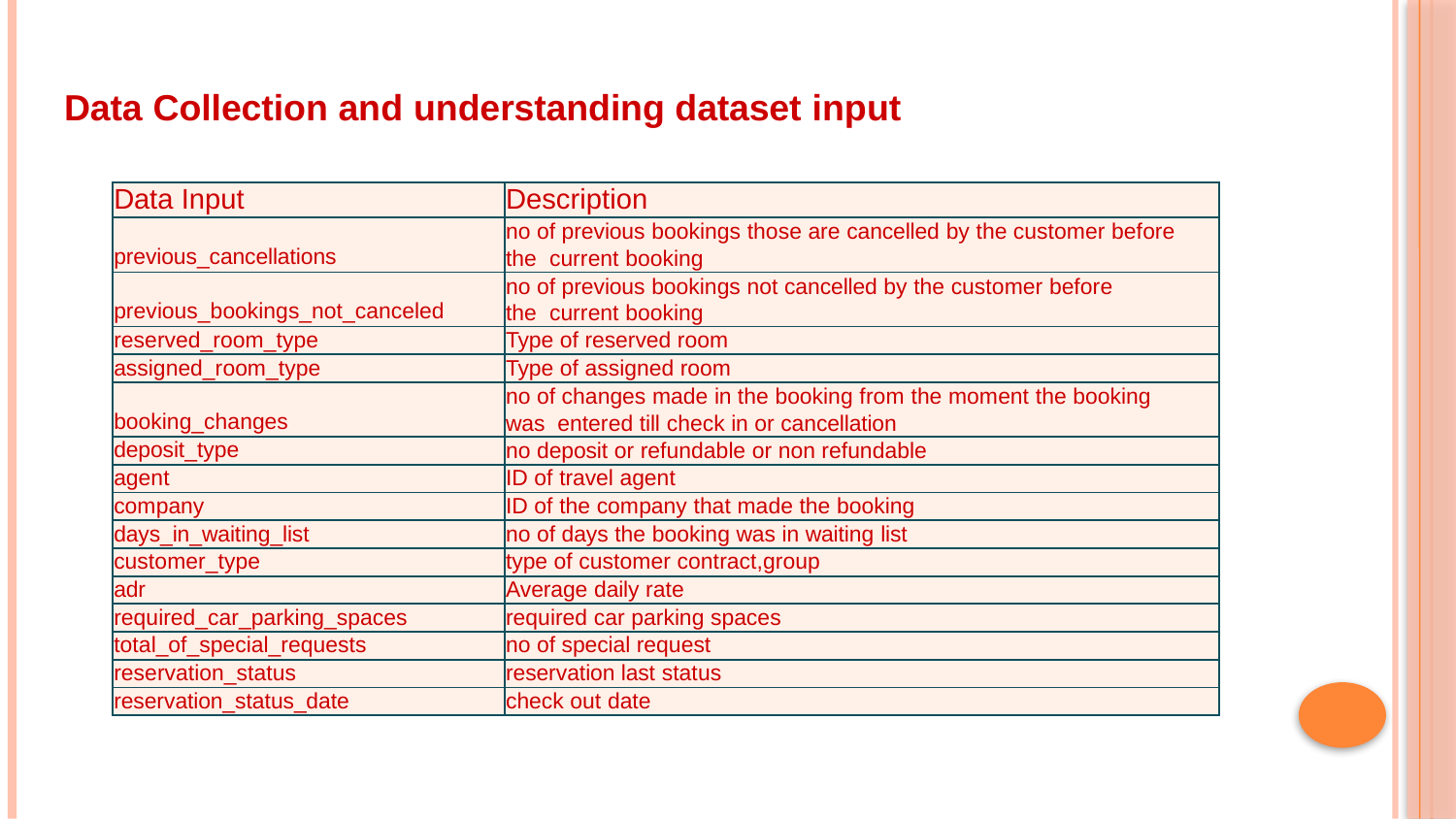

Data Collection and understanding dataset input
| Data Input | Description |
| --- | --- |
| previous\_cancellations | no of previous bookings those are cancelled by the customer before the current booking |
| previous\_bookings\_not\_canceled | no of previous bookings not cancelled by the customer before the current booking |
| reserved\_room\_type | Type of reserved room |
| assigned\_room\_type | Type of assigned room |
| booking\_changes | no of changes made in the booking from the moment the booking was entered till check in or cancellation |
| deposit\_type | no deposit or refundable or non refundable |
| agent | ID of travel agent |
| company | ID of the company that made the booking |
| days\_in\_waiting\_list | no of days the booking was in waiting list |
| customer\_type | type of customer contract,group |
| adr | Average daily rate |
| required\_car\_parking\_spaces | required car parking spaces |
| total\_of\_special\_requests | no of special request |
| reservation\_status | reservation last status |
| reservation\_status\_date | check out date |